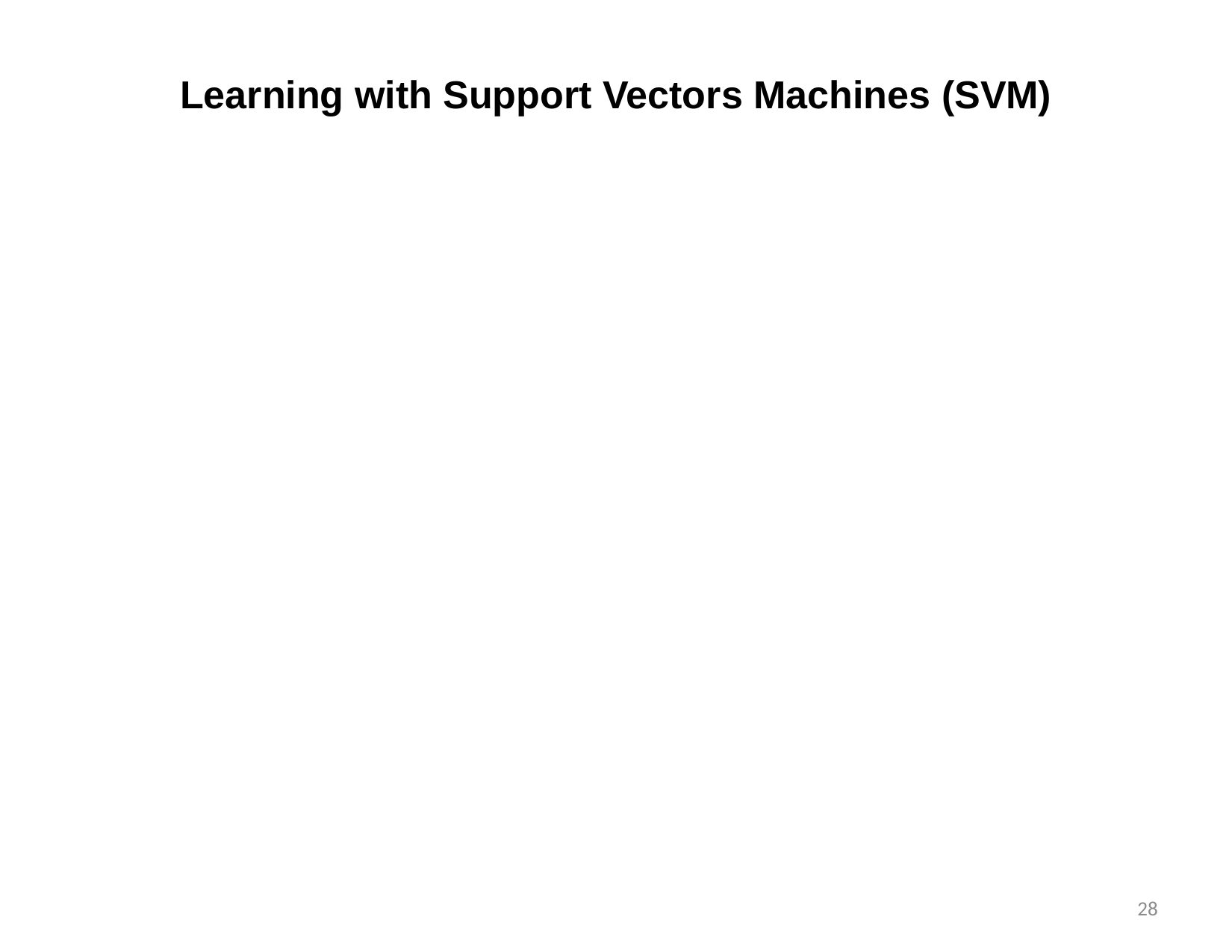

# Learning with Support Vectors Machines (SVM)

28